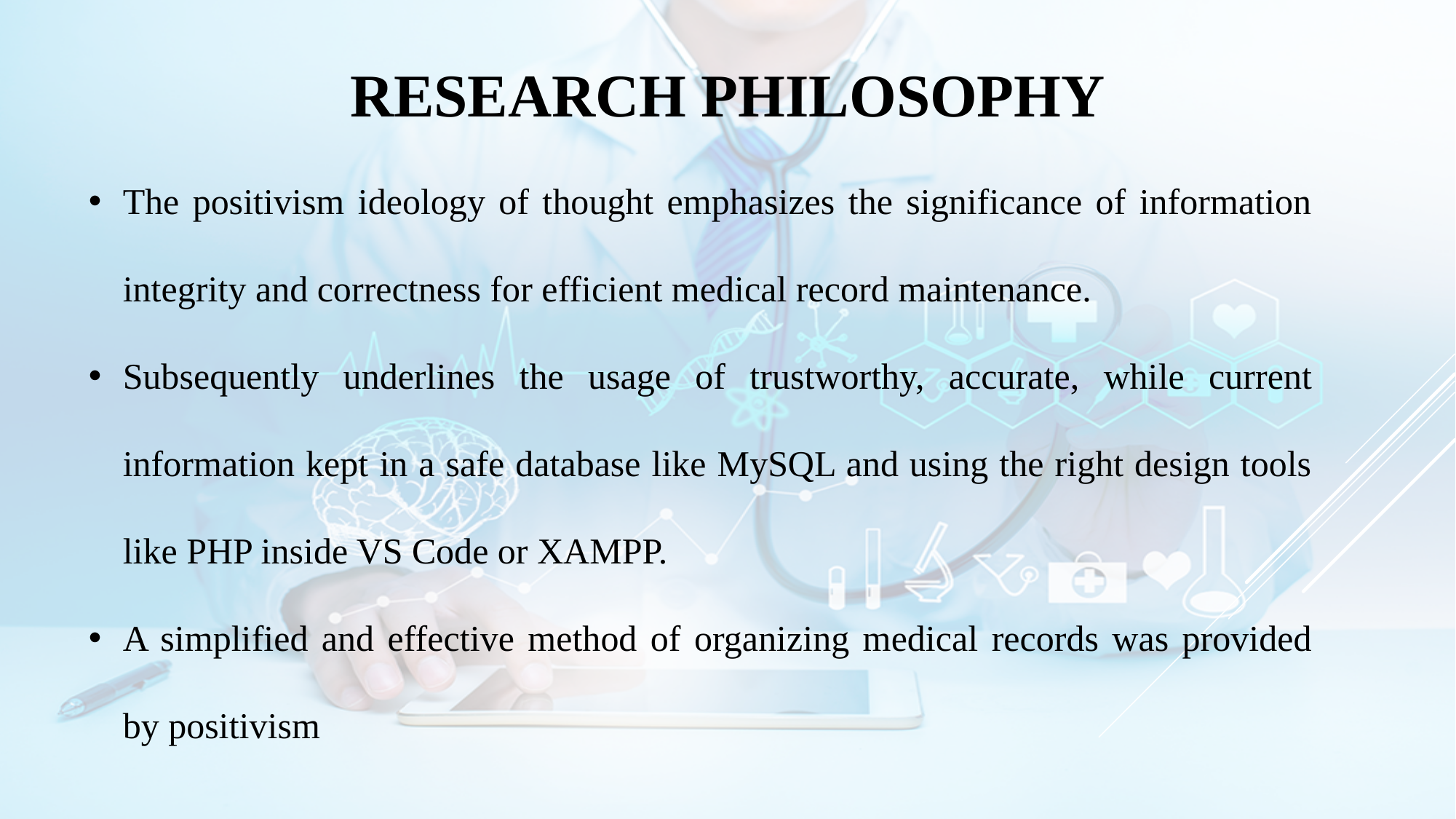

# Research Philosophy
The positivism ideology of thought emphasizes the significance of information integrity and correctness for efficient medical record maintenance.
Subsequently underlines the usage of trustworthy, accurate, while current information kept in a safe database like MySQL and using the right design tools like PHP inside VS Code or XAMPP.
A simplified and effective method of organizing medical records was provided by positivism